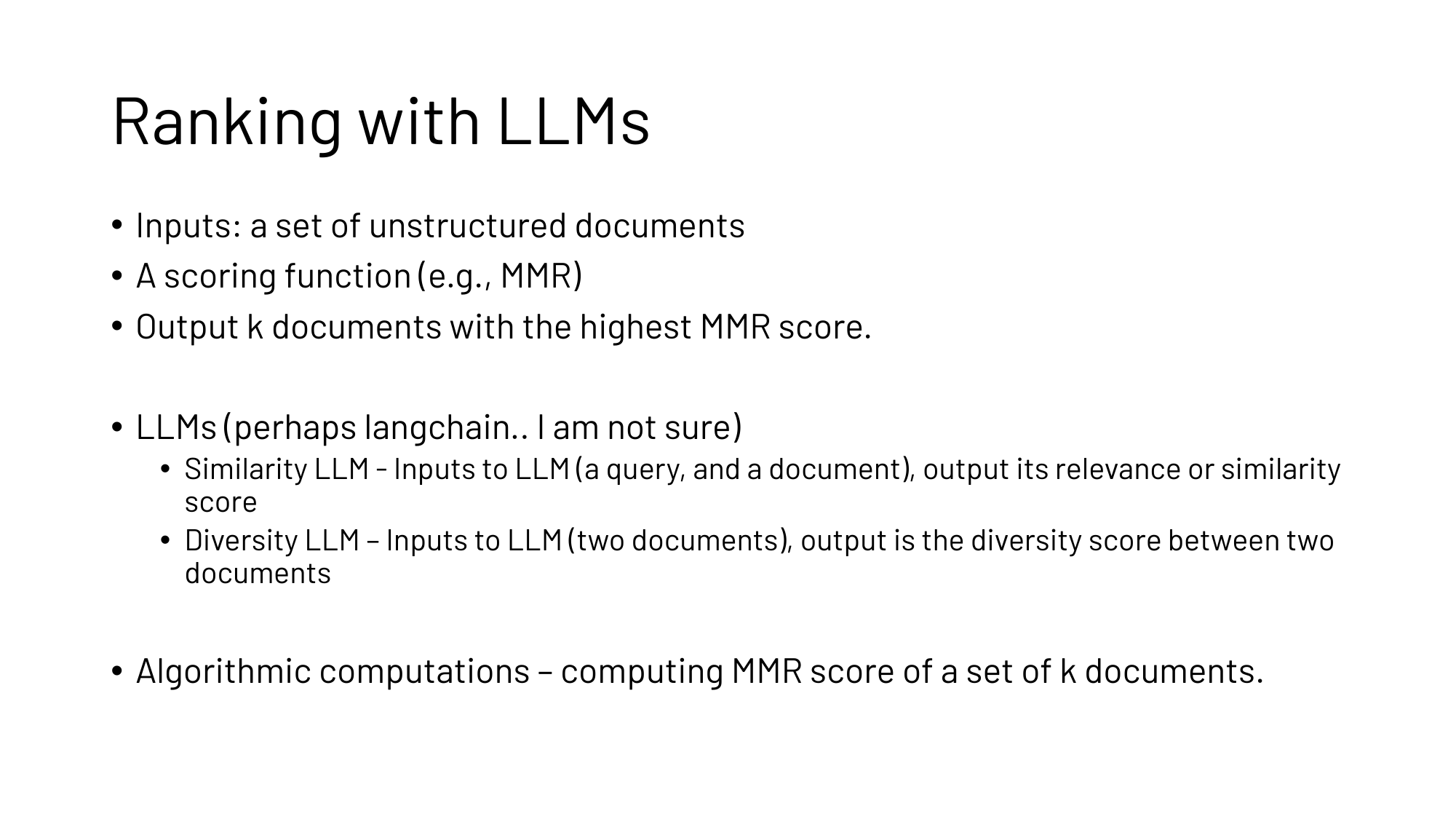

# Ranking with LLMs
Inputs: a set of unstructured documents
A scoring function (e.g., MMR)
Output k documents with the highest MMR score.

LLMs (perhaps langchain.. I am not sure)
Similarity LLM - Inputs to LLM (a query, and a document), output its relevance or similarity score
Diversity LLM – Inputs to LLM (two documents), output is the diversity score between two documents

Algorithmic computations – computing MMR score of a set of k documents.